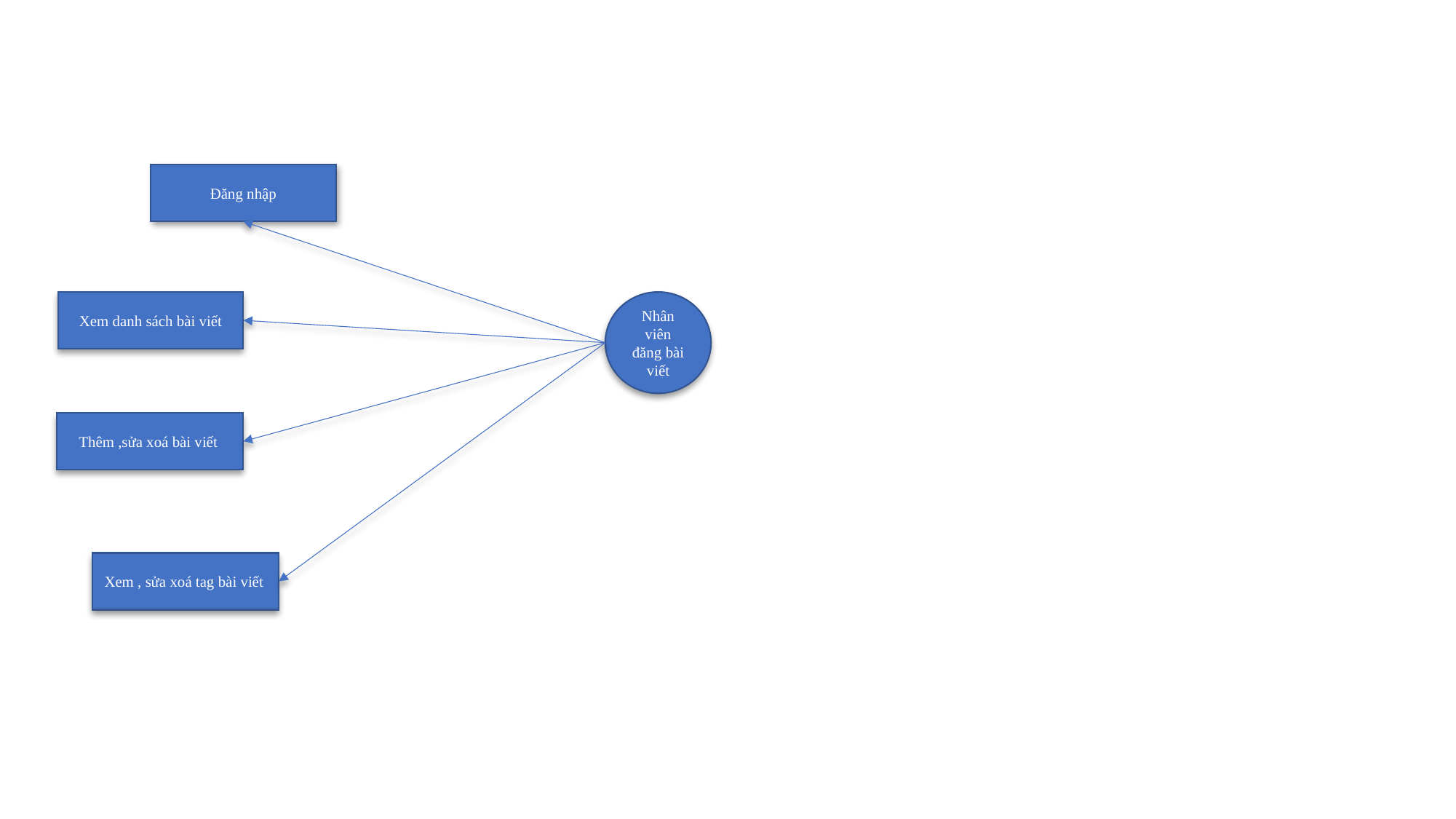

Đăng nhập
Xem danh sách bài viết
Nhân viên đăng bài viết
Thêm ,sửa xoá bài viết
Xem , sửa xoá tag bài viết